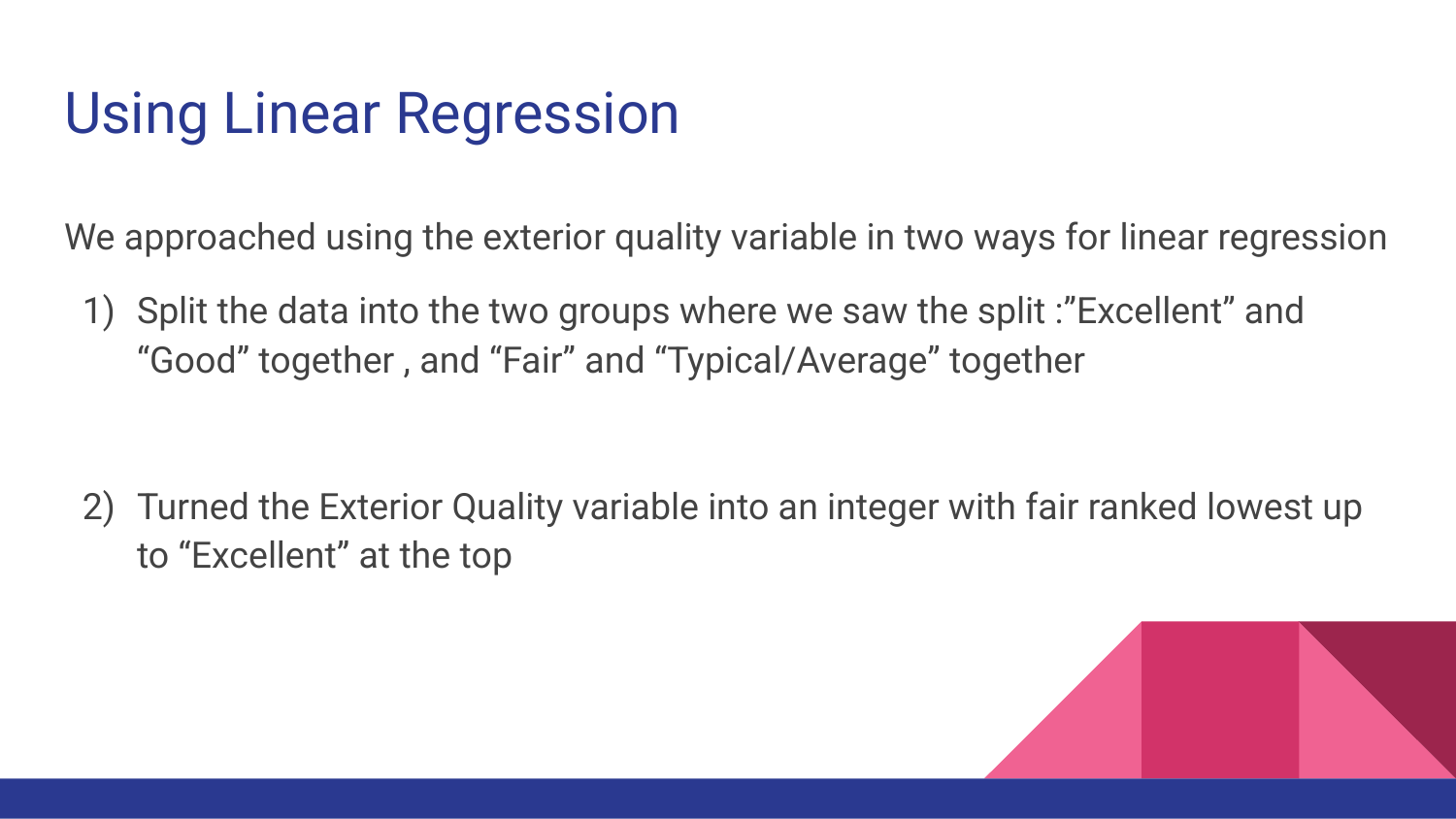

# Using Linear Regression
We approached using the exterior quality variable in two ways for linear regression
Split the data into the two groups where we saw the split :”Excellent” and “Good” together , and “Fair” and “Typical/Average” together

Turned the Exterior Quality variable into an integer with fair ranked lowest up to “Excellent” at the top